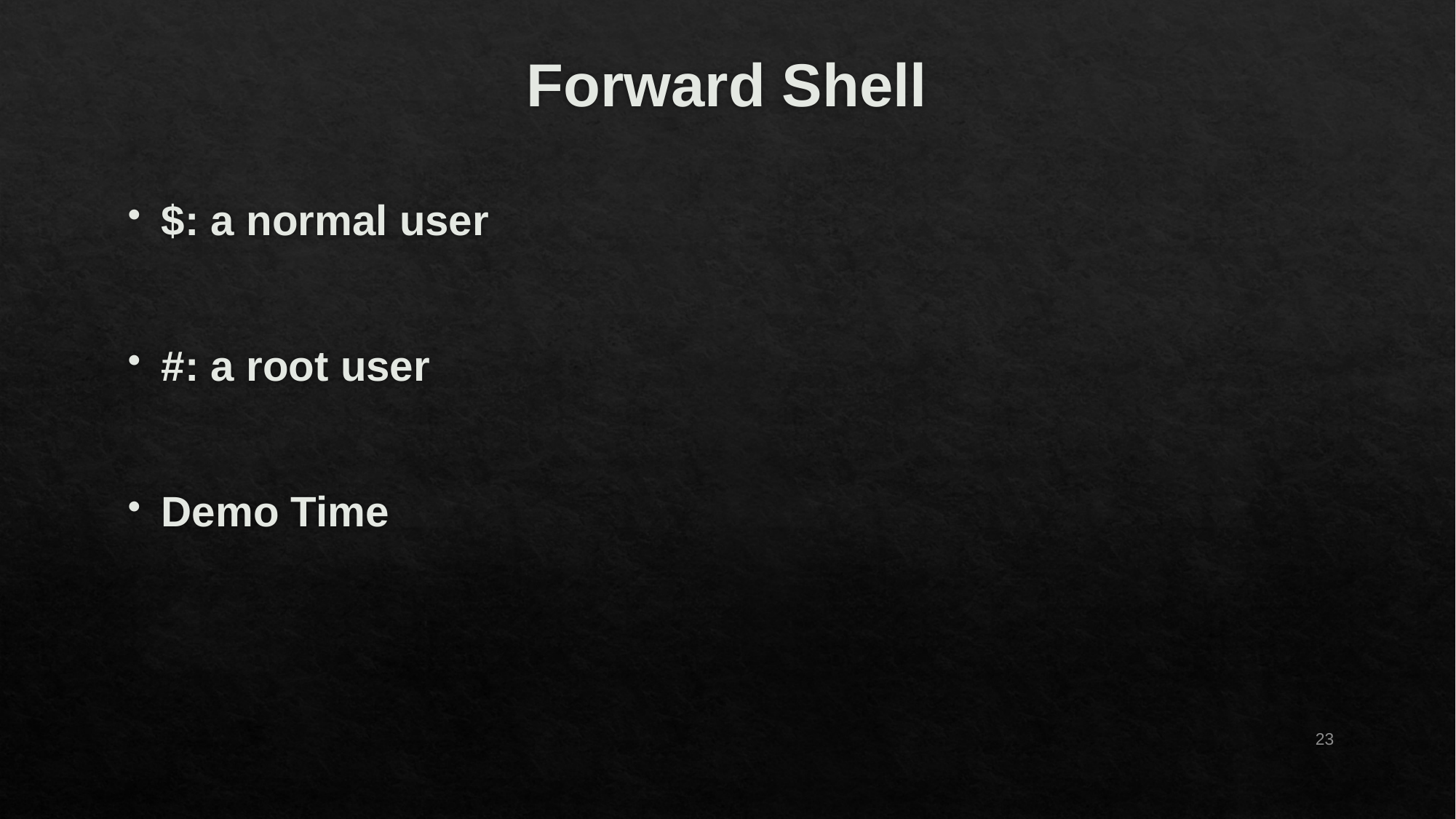

# Forward Shell
$: a normal user

#: a root user

Demo Time

23